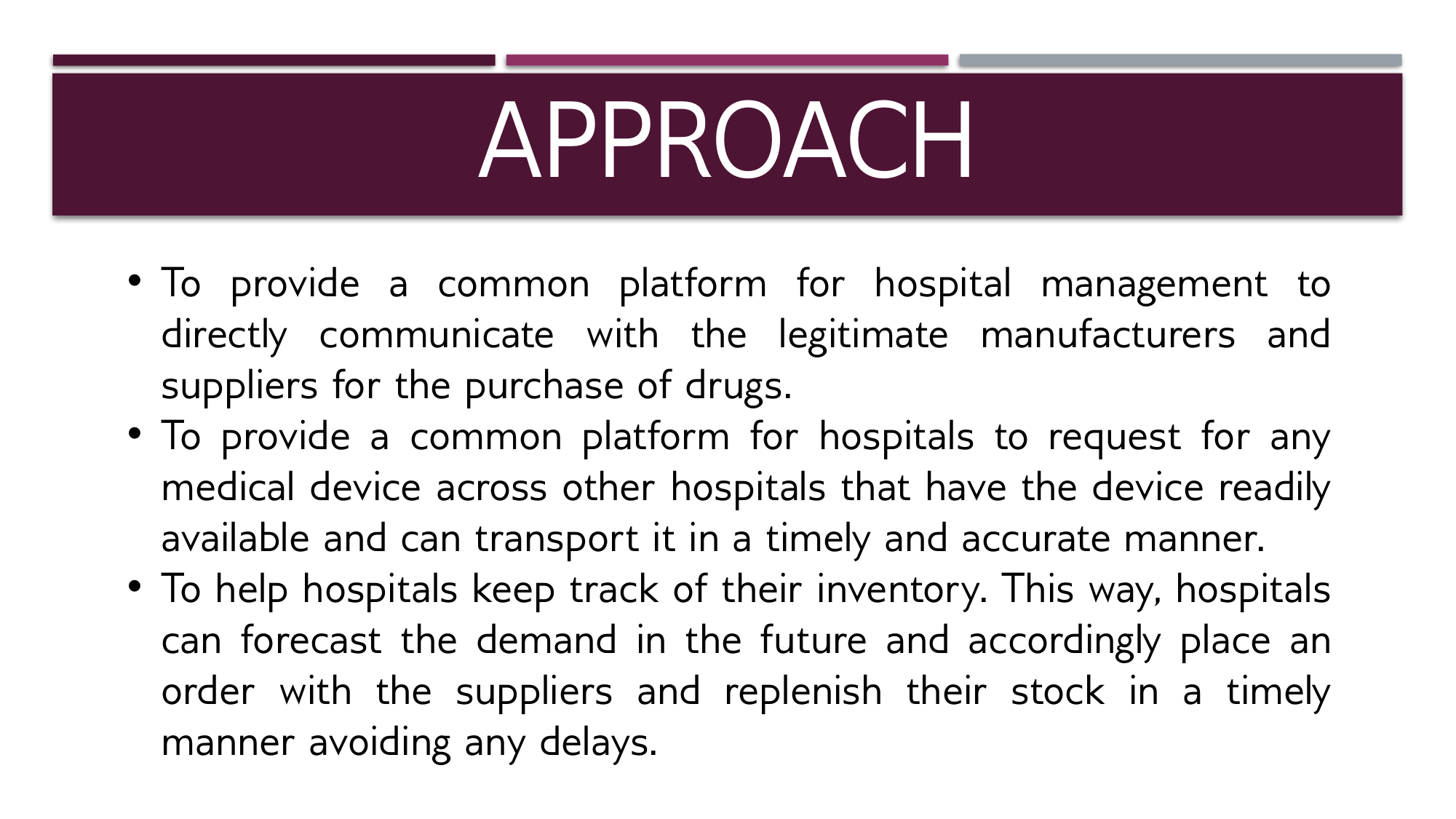

# APPROACH
To provide a common platform for hospital management to directly communicate with the legitimate manufacturers and suppliers for the purchase of drugs.
To provide a common platform for hospitals to request for any medical device across other hospitals that have the device readily available and can transport it in a timely and accurate manner.
To help hospitals keep track of their inventory. This way, hospitals can forecast the demand in the future and accordingly place an order with the suppliers and replenish their stock in a timely manner avoiding any delays.